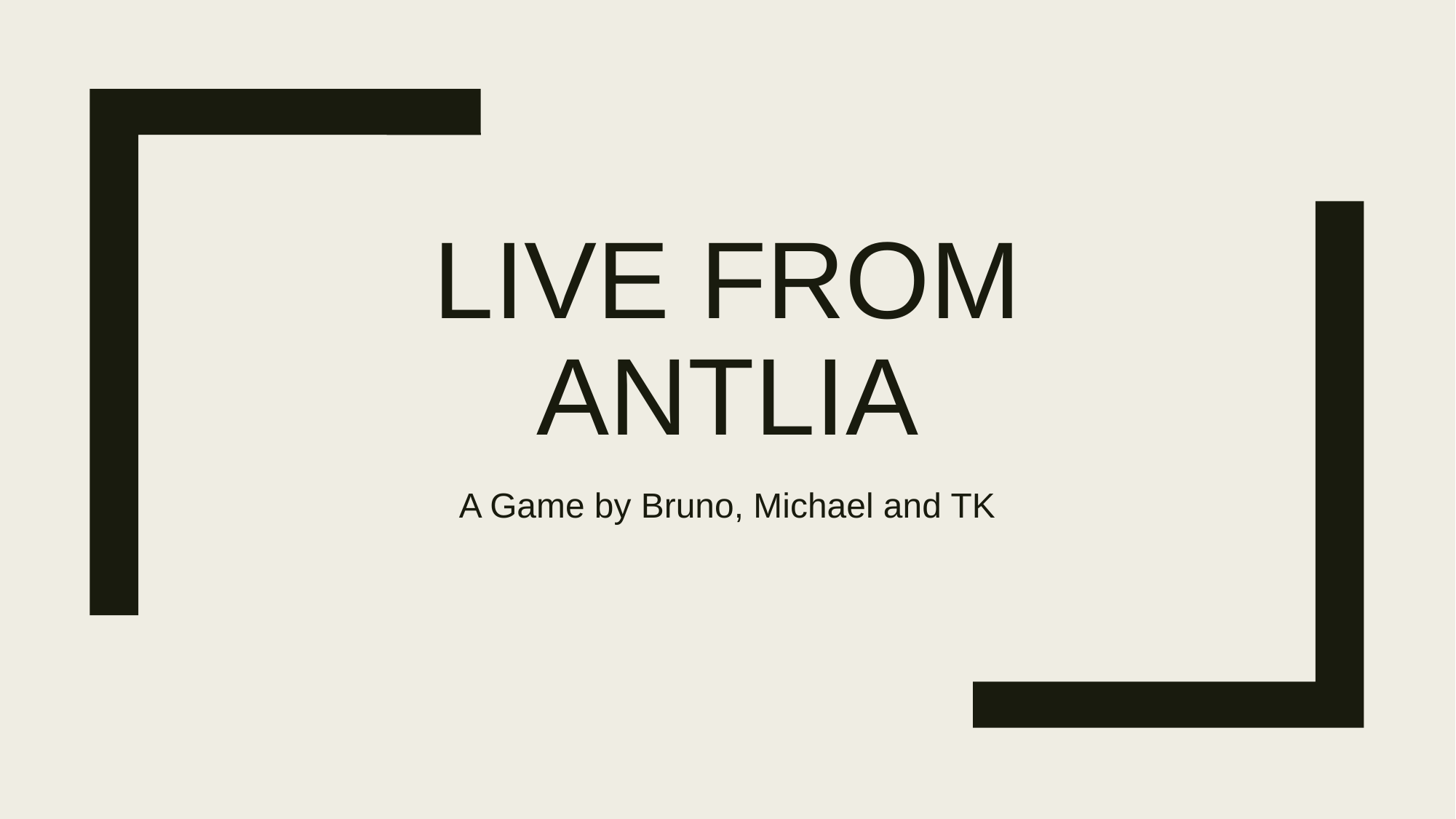

# Live from antlia
A Game by Bruno, Michael and TK